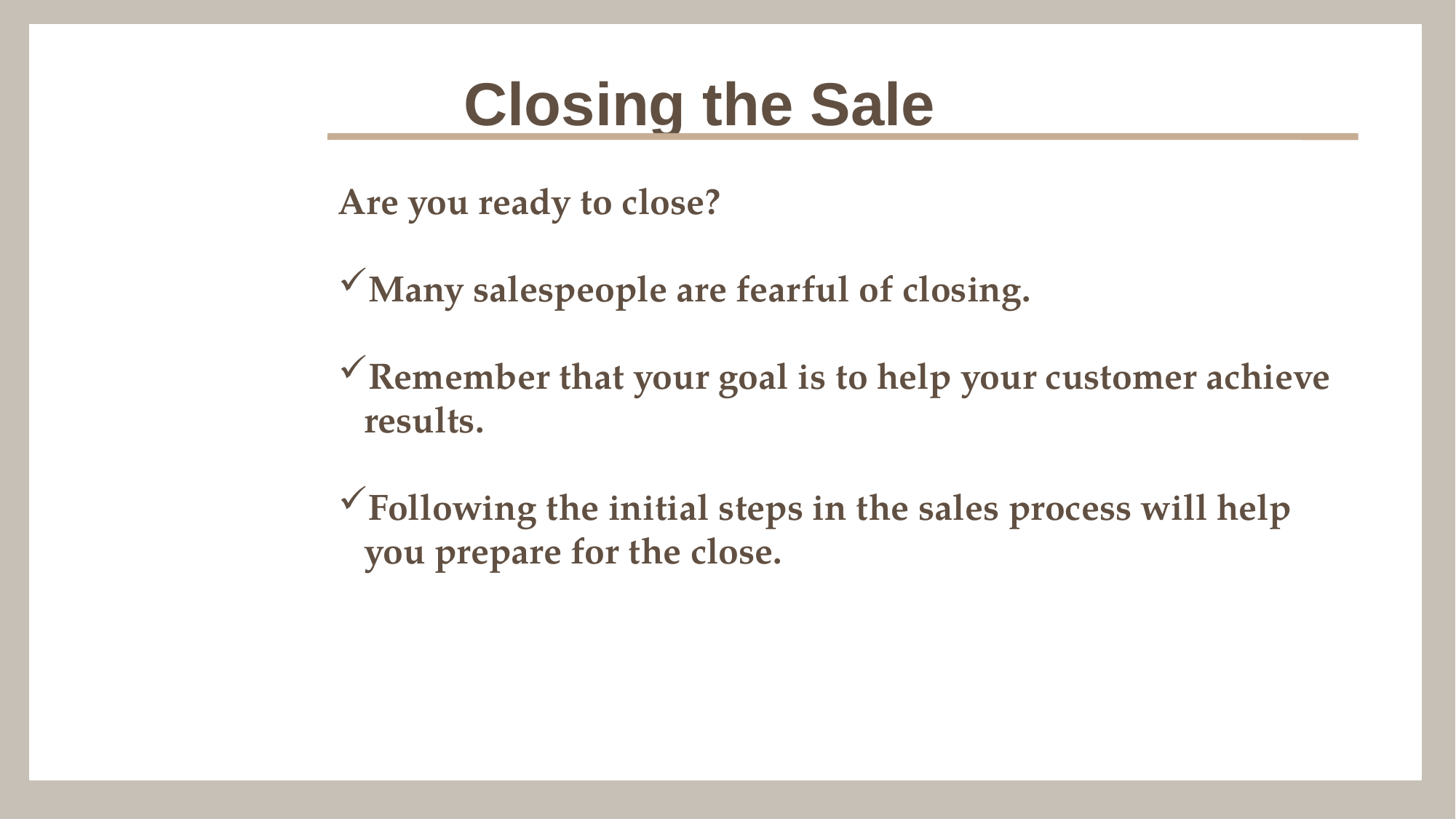

Closing the Sale

Are you ready to close?

Many salespeople are fearful of closing.

Remember that your goal is to help your customer achieve results.

Following the initial steps in the sales process will help you prepare for the close.